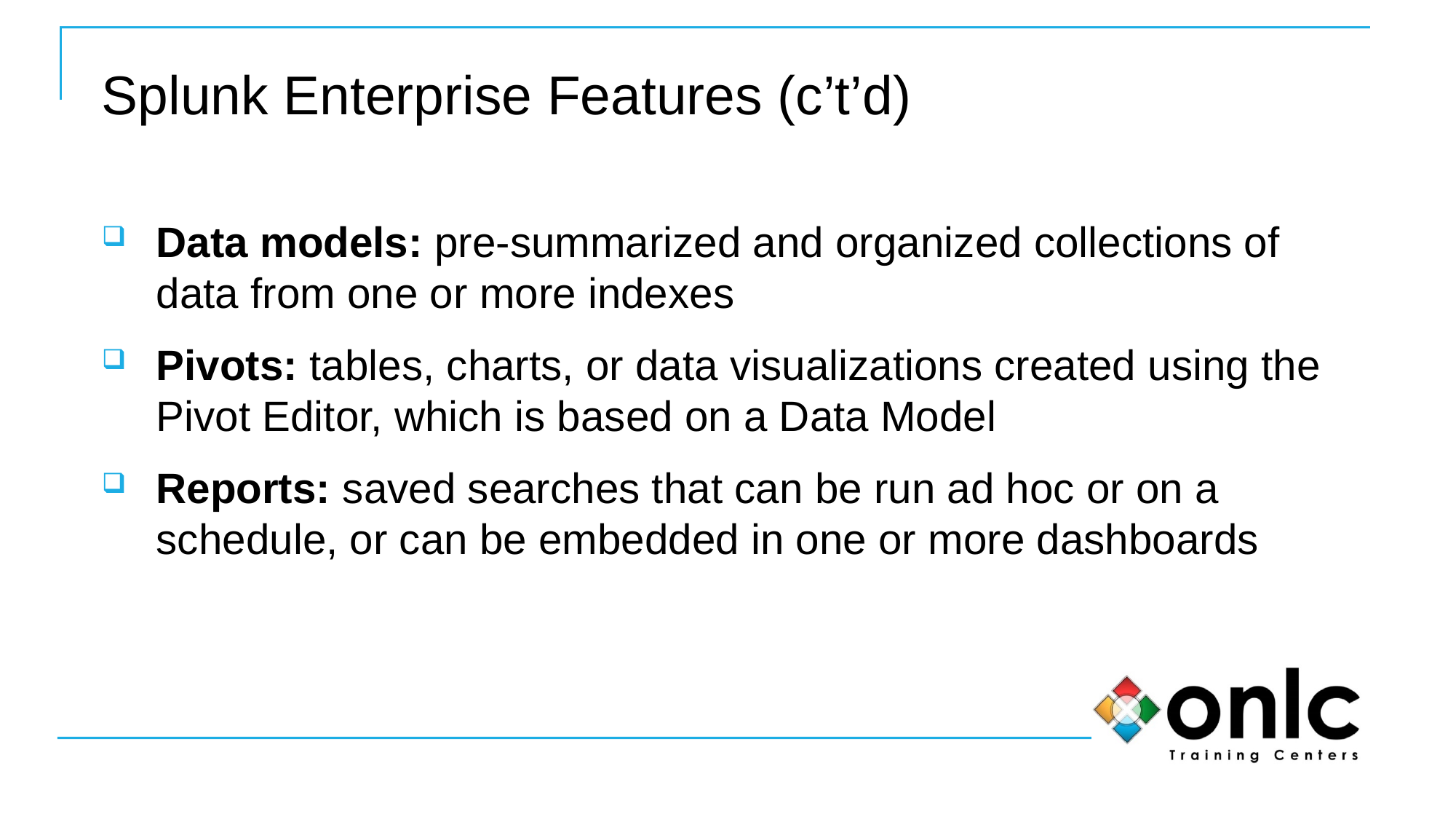

# Splunk Enterprise Features (c’t’d)
Data models: pre-summarized and organized collections of data from one or more indexes
Pivots: tables, charts, or data visualizations created using the Pivot Editor, which is based on a Data Model
Reports: saved searches that can be run ad hoc or on a schedule, or can be embedded in one or more dashboards